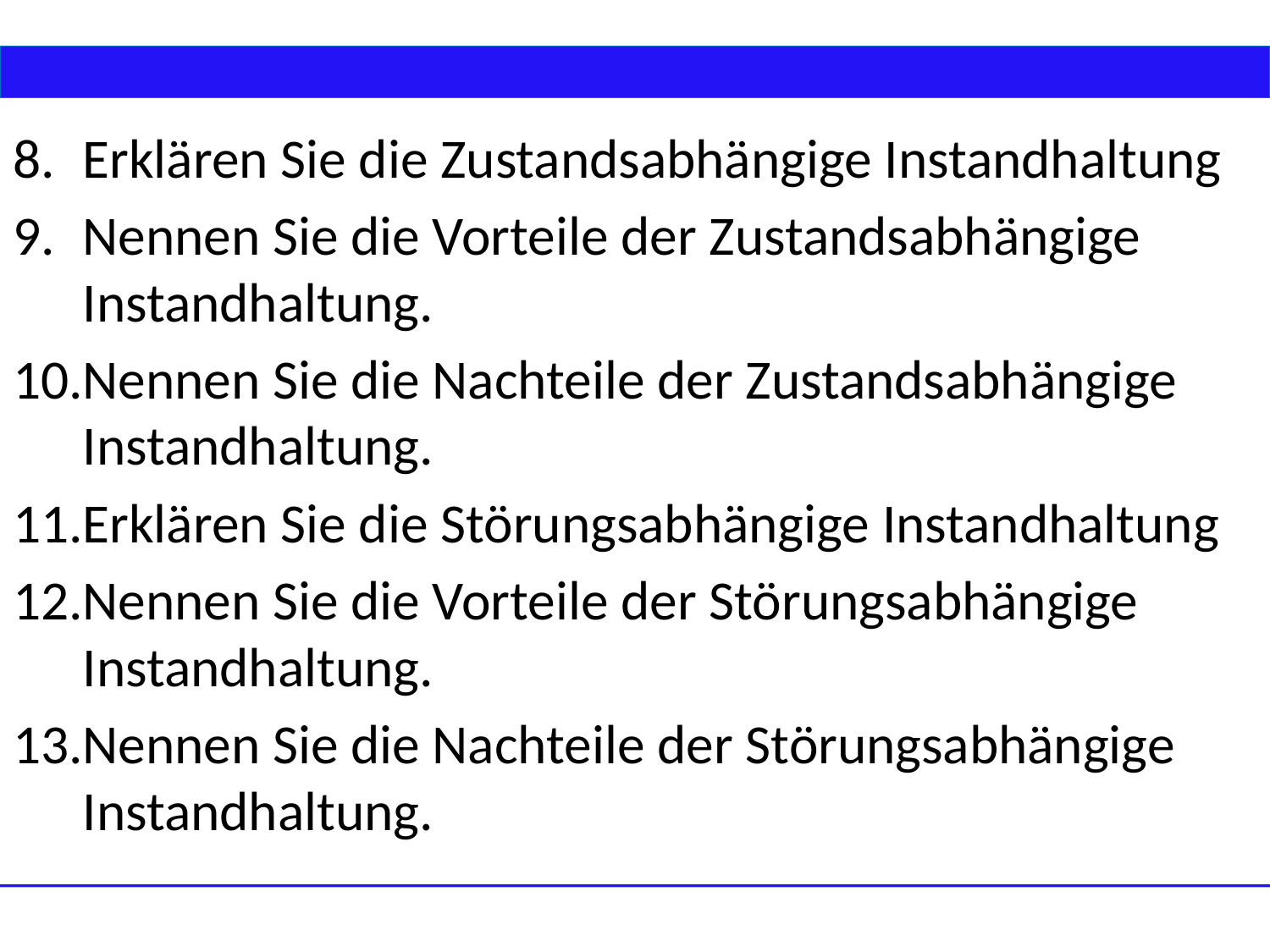

Erklären Sie die Zustandsabhängige Instandhaltung
Nennen Sie die Vorteile der Zustandsabhängige Instandhaltung.
Nennen Sie die Nachteile der Zustandsabhängige Instandhaltung.
Erklären Sie die Störungsabhängige Instandhaltung
Nennen Sie die Vorteile der Störungsabhängige Instandhaltung.
Nennen Sie die Nachteile der Störungsabhängige Instandhaltung.